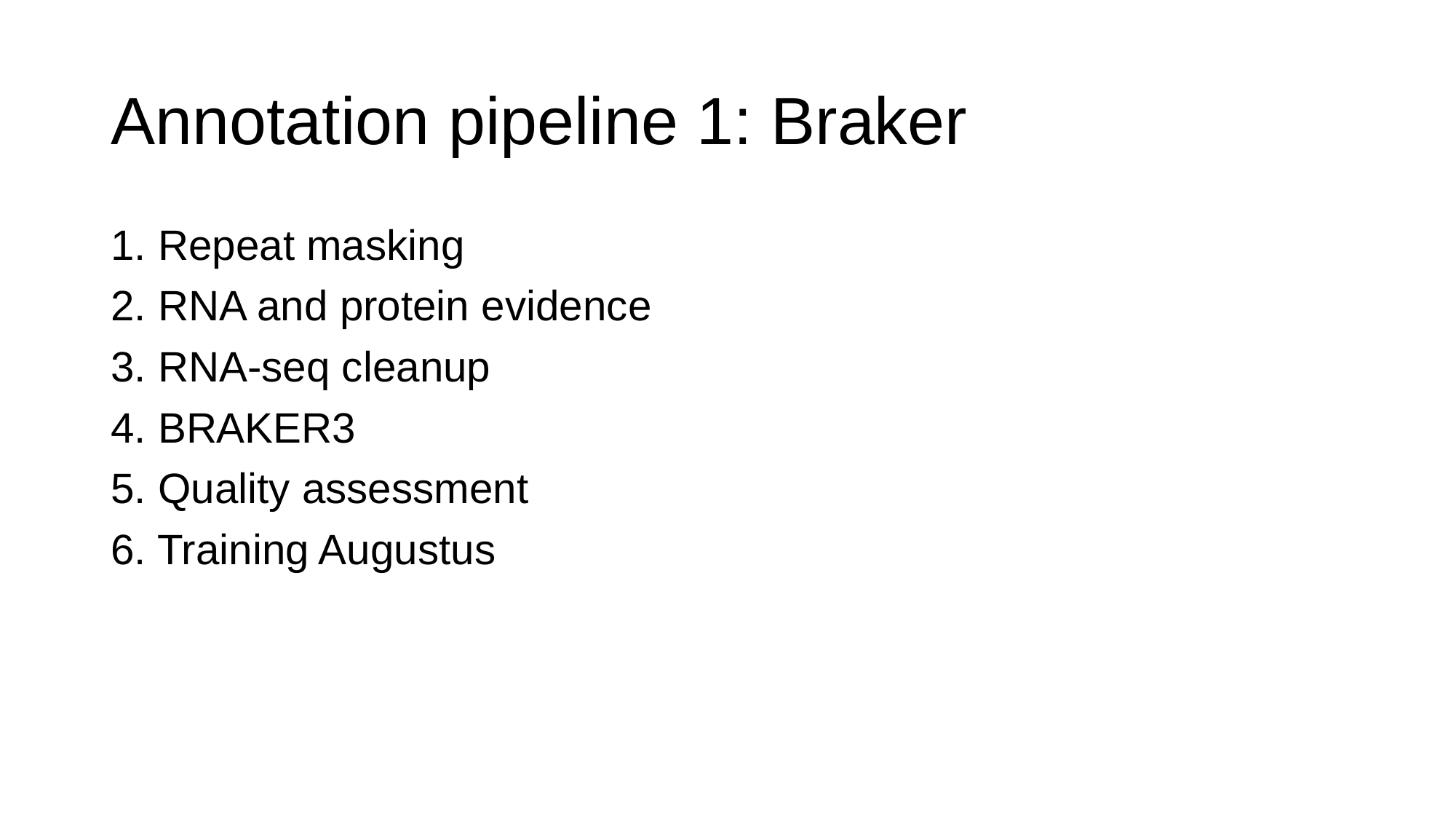

# Annotation pipeline 1: Braker
1. Repeat masking
2. RNA and protein evidence
3. RNA-seq cleanup
4. BRAKER3
5. Quality assessment
6. Training Augustus